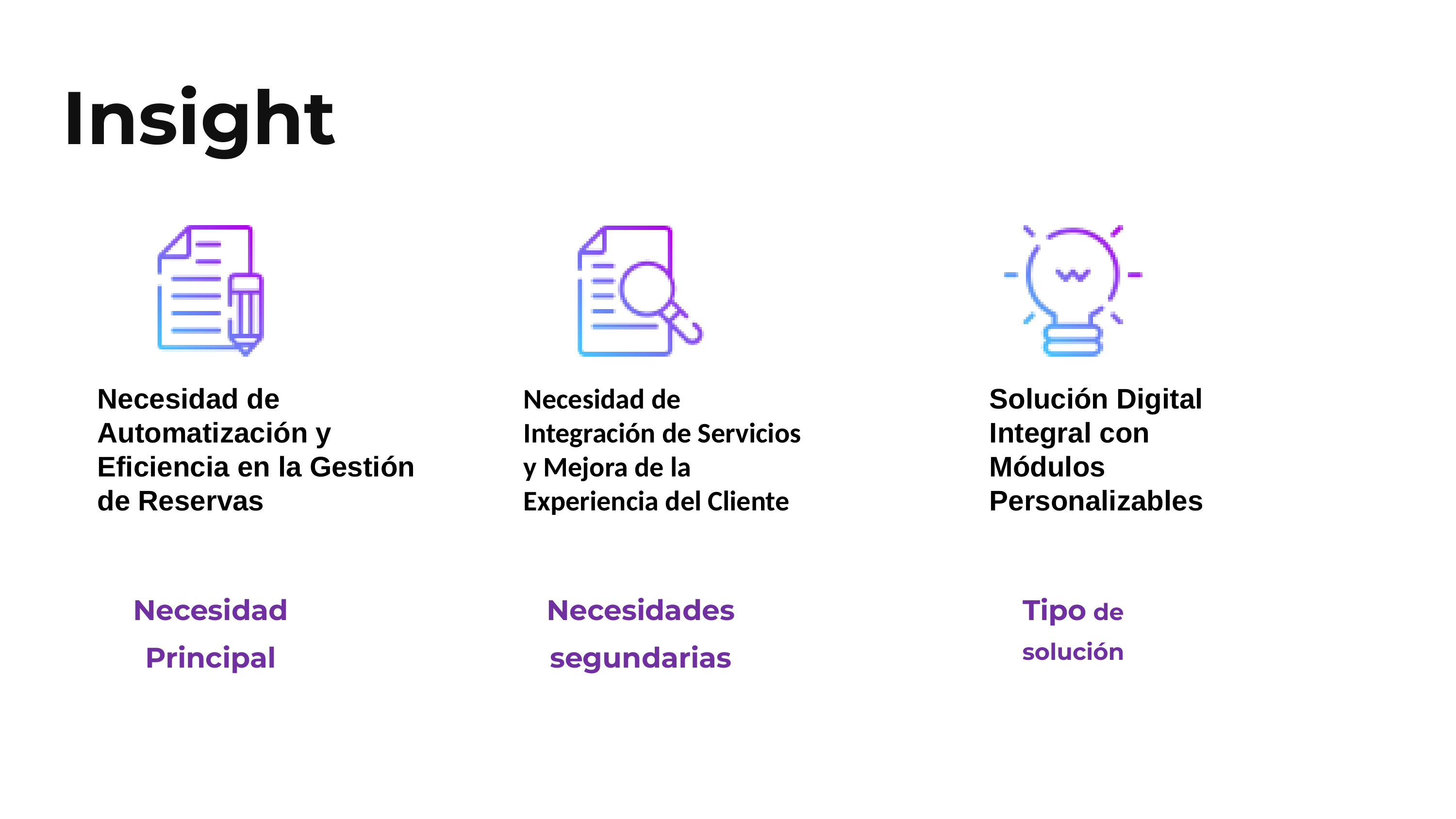

Insight

Necesidad de Automatización y Eficiencia en la Gestión de Reservas
Necesidad de Integración de Servicios y Mejora de la Experiencia del Cliente
Solución Digital Integral con Módulos Personalizables
Necesidad Principal
Necesidades segundarias
Tipo de solución